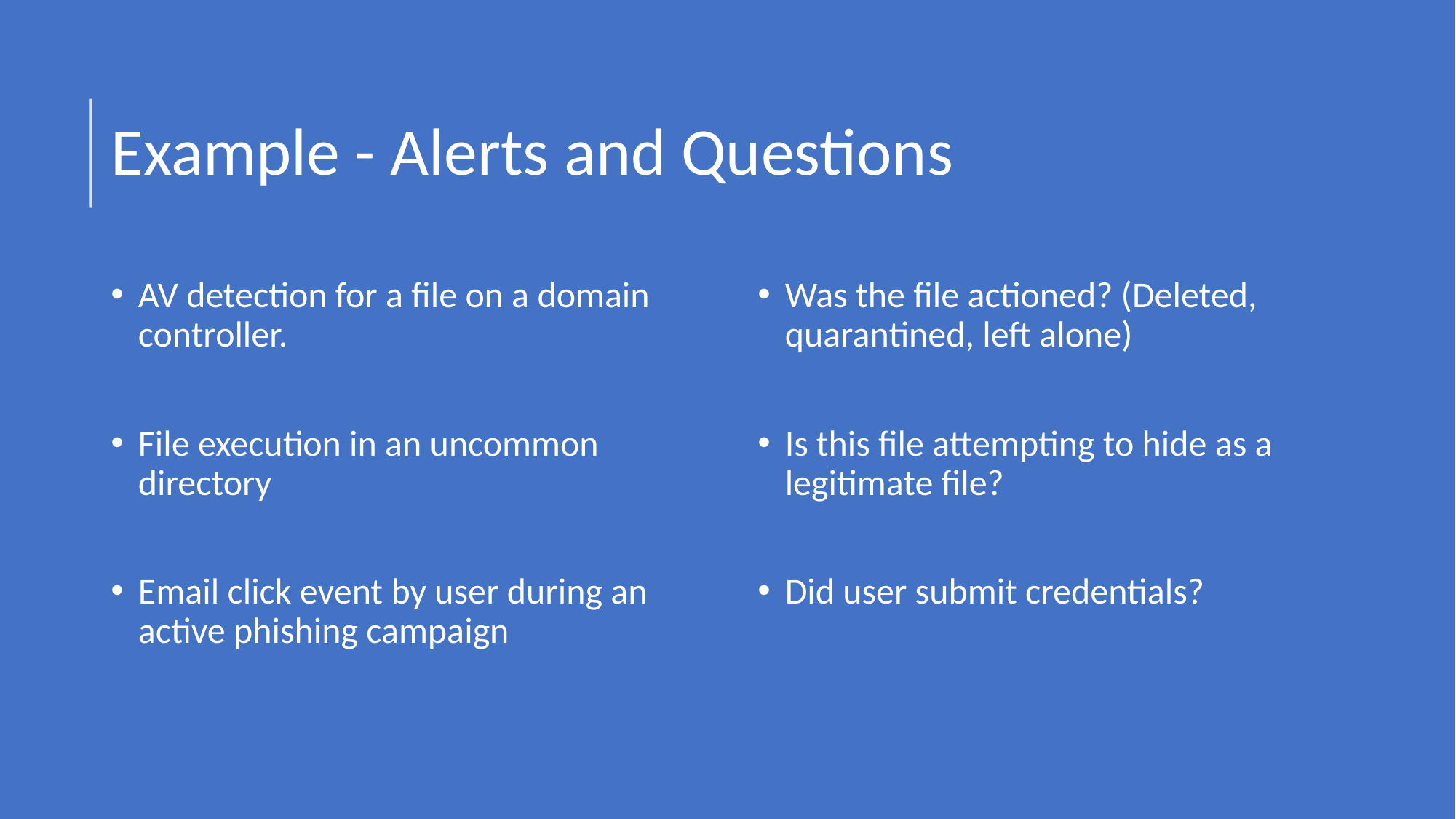

# Example - Alerts and Questions
AV detection for a file on a domain controller.

File execution in an uncommon directory

Email click event by user during an active phishing campaign
Was the file actioned? (Deleted,  quarantined, left alone)

Is this file attempting to hide as a legitimate file?

Did user submit credentials?